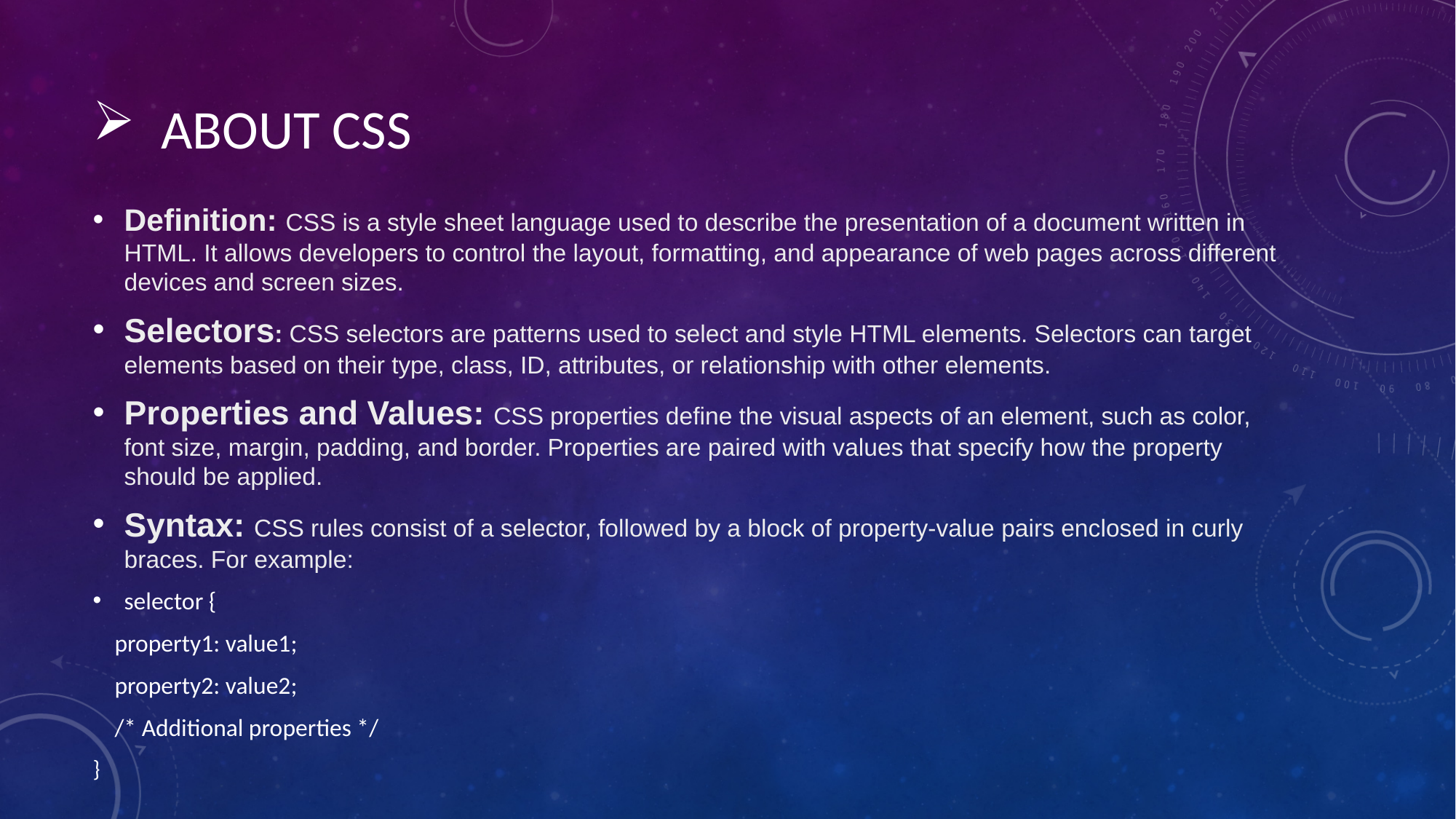

# About css
Definition: CSS is a style sheet language used to describe the presentation of a document written in HTML. It allows developers to control the layout, formatting, and appearance of web pages across different devices and screen sizes.
Selectors: CSS selectors are patterns used to select and style HTML elements. Selectors can target elements based on their type, class, ID, attributes, or relationship with other elements.
Properties and Values: CSS properties define the visual aspects of an element, such as color, font size, margin, padding, and border. Properties are paired with values that specify how the property should be applied.
Syntax: CSS rules consist of a selector, followed by a block of property-value pairs enclosed in curly braces. For example:
selector {
    property1: value1;
    property2: value2;
    /* Additional properties */
}